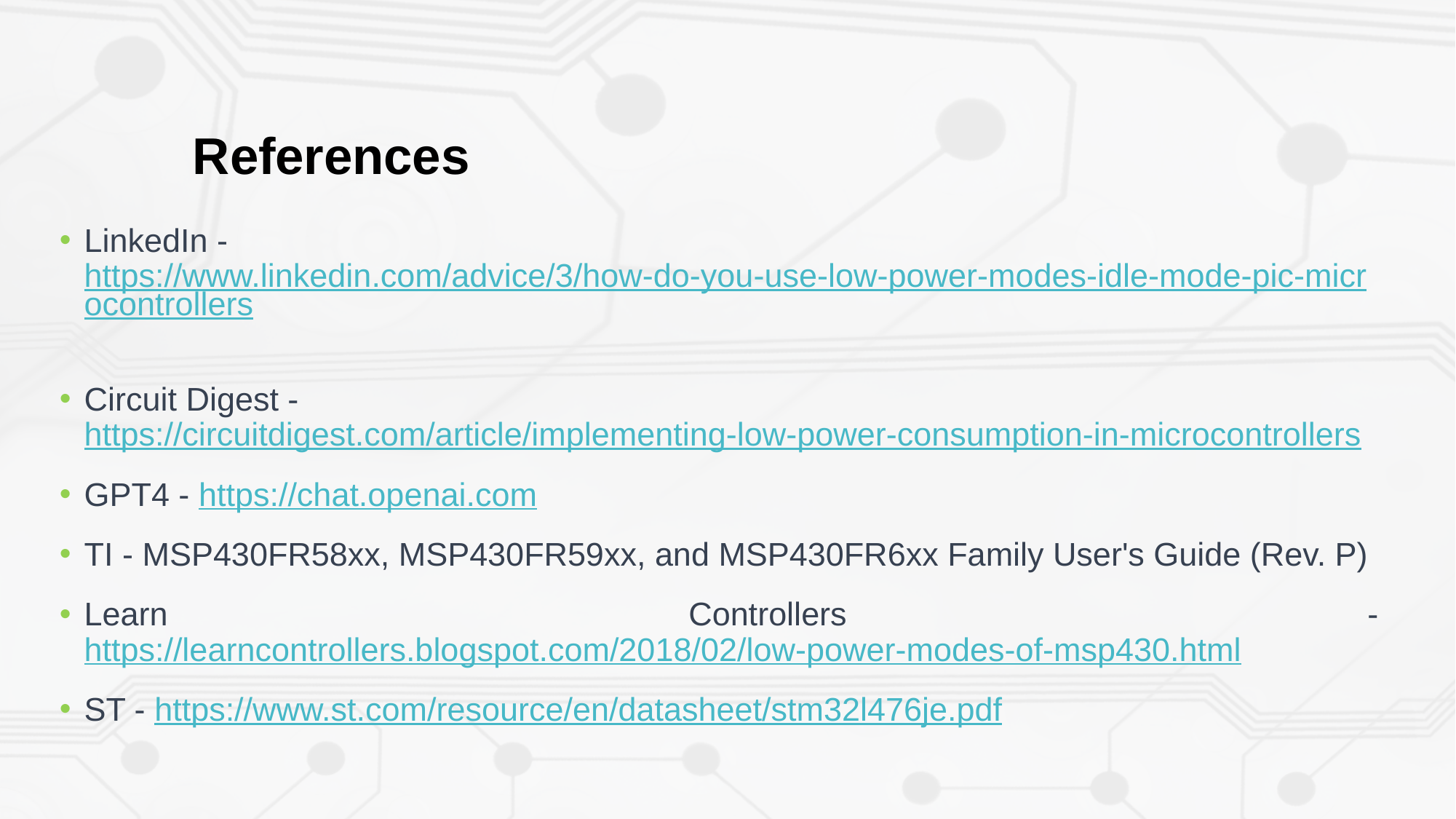

# References
LinkedIn - https://www.linkedin.com/advice/3/how-do-you-use-low-power-modes-idle-mode-pic-microcontrollers
Circuit Digest - https://circuitdigest.com/article/implementing-low-power-consumption-in-microcontrollers
GPT4 - https://chat.openai.com
TI - MSP430FR58xx, MSP430FR59xx, and MSP430FR6xx Family User's Guide (Rev. P)
Learn Controllers - https://learncontrollers.blogspot.com/2018/02/low-power-modes-of-msp430.html
ST - https://www.st.com/resource/en/datasheet/stm32l476je.pdf